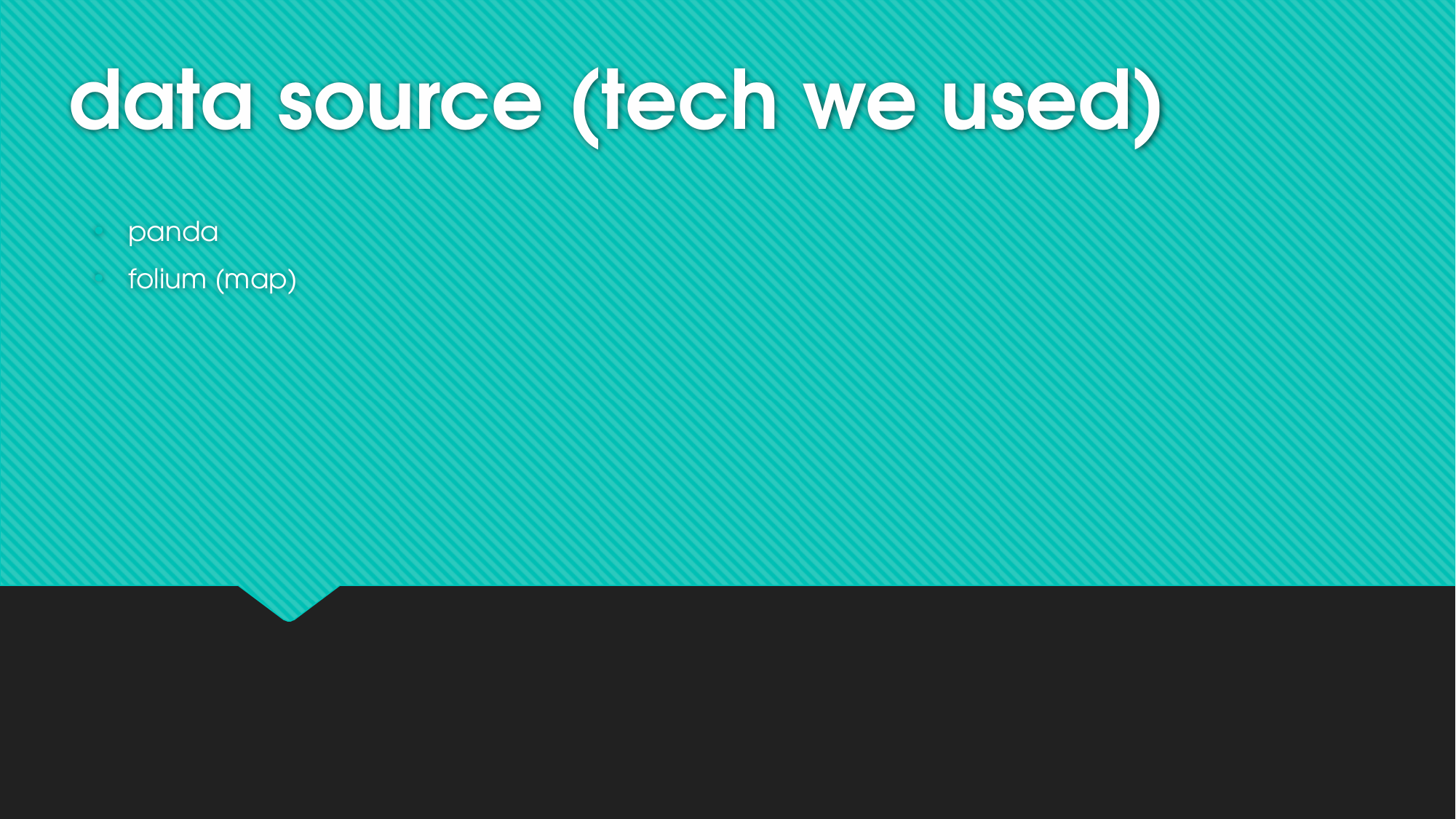

# data source (tech we used)
panda
folium (map)